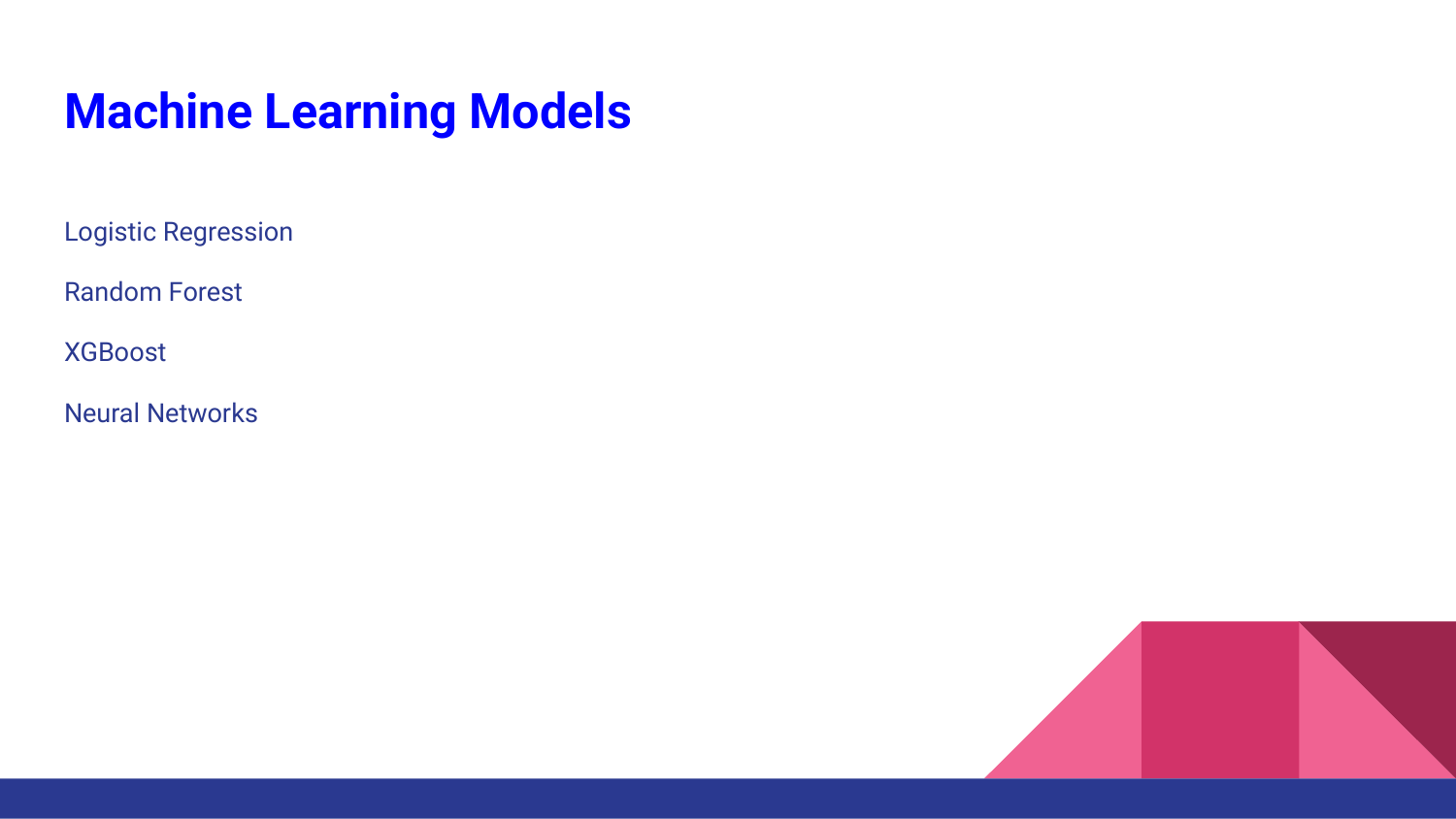

# Machine Learning Models
Logistic Regression
Random Forest
XGBoost
Neural Networks